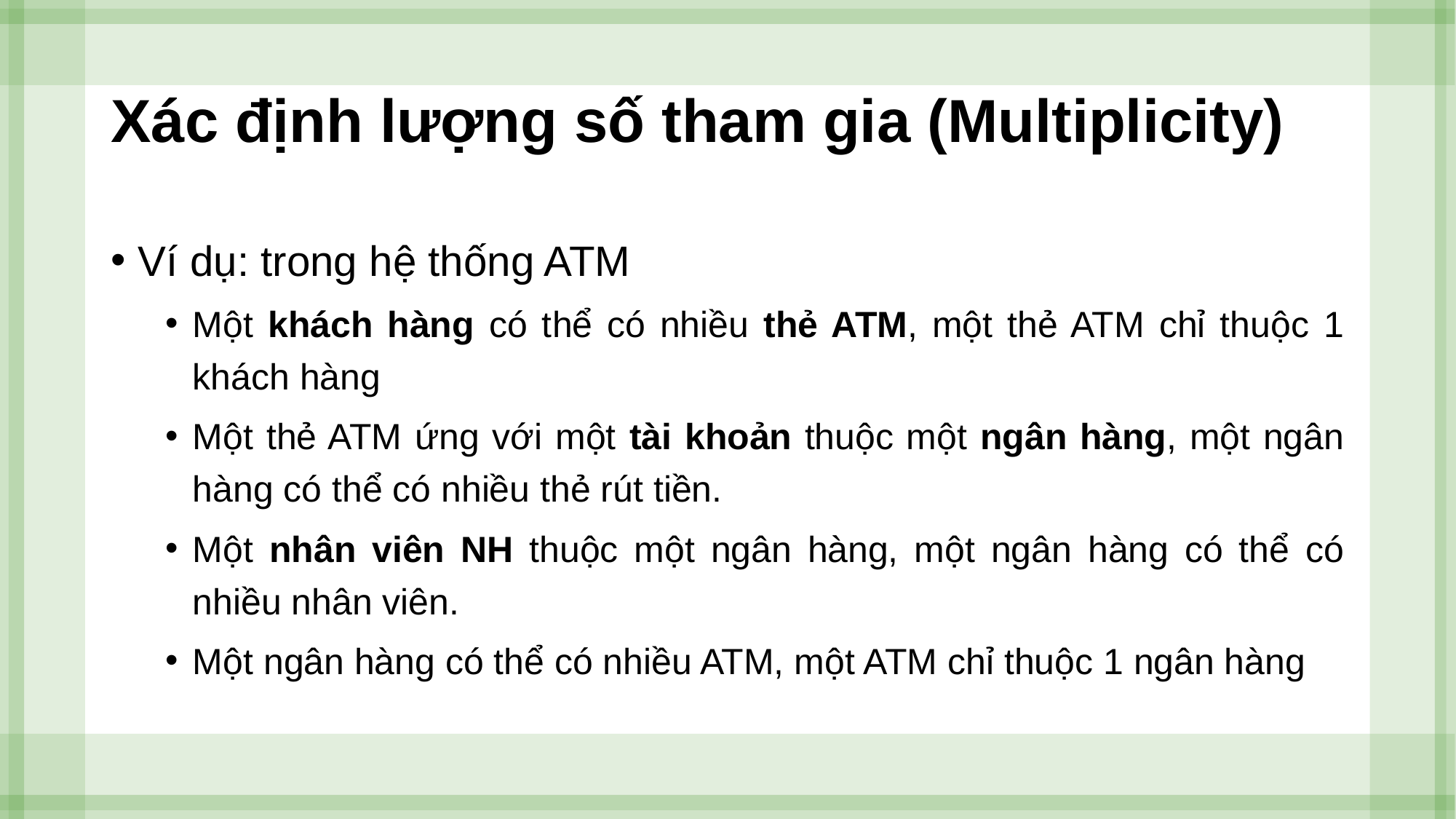

# Xác định lượng số tham gia (Multiplicity)
Ví dụ: trong hệ thống ATM
Một khách hàng có thể có nhiều thẻ ATM, một thẻ ATM chỉ thuộc 1 khách hàng
Một thẻ ATM ứng với một tài khoản thuộc một ngân hàng, một ngân hàng có thể có nhiều thẻ rút tiền.
Một nhân viên NH thuộc một ngân hàng, một ngân hàng có thể có nhiều nhân viên.
Một ngân hàng có thể có nhiều ATM, một ATM chỉ thuộc 1 ngân hàng